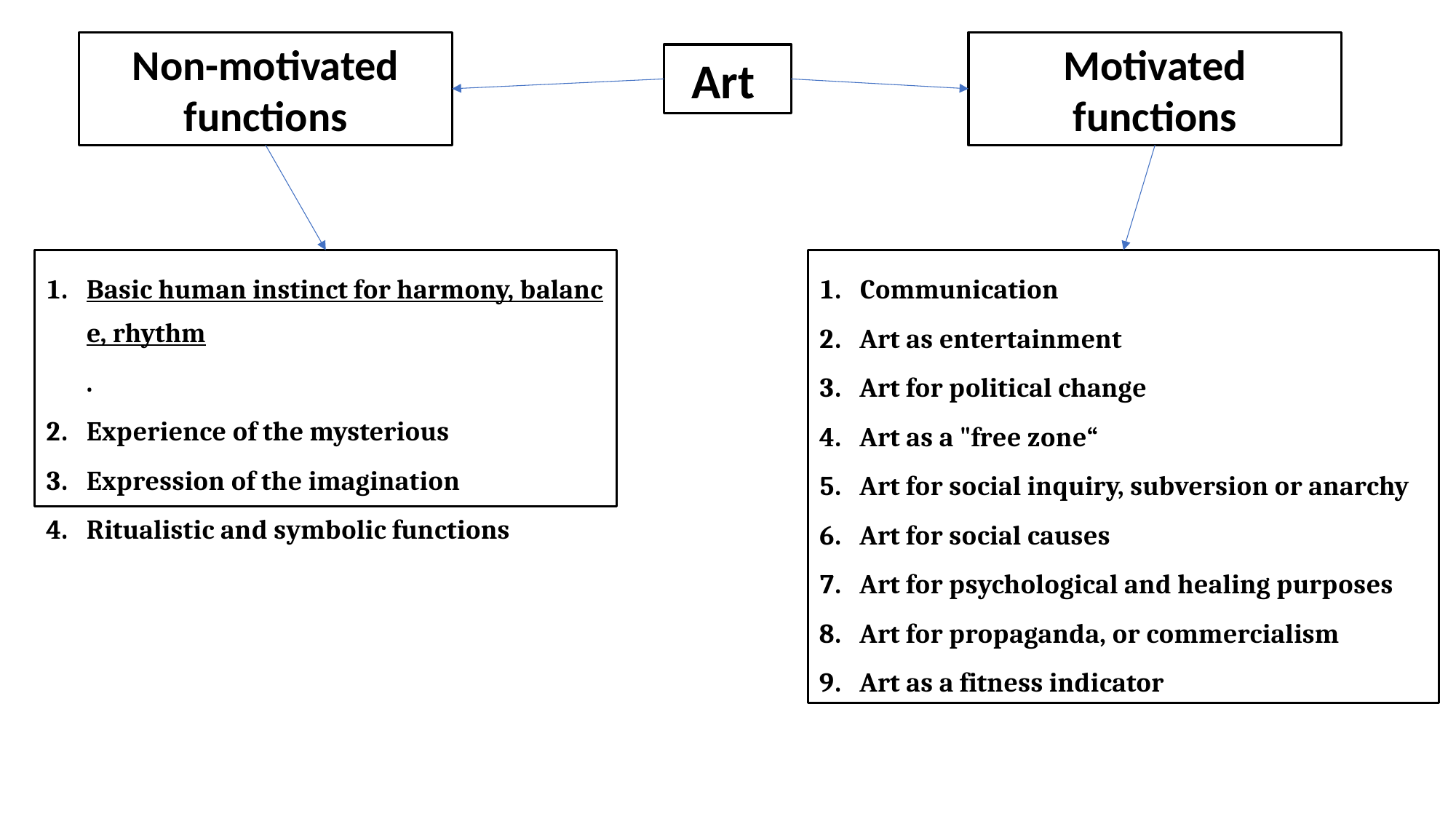

Non-motivated functions
Motivated functions
Art
Basic human instinct for harmony, balance, rhythm.
Experience of the mysterious
Expression of the imagination
Ritualistic and symbolic functions
Communication
Art as entertainment
Art for political change
Art as a "free zone“
Art for social inquiry, subversion or anarchy
Art for social causes
Art for psychological and healing purposes
Art for propaganda, or commercialism
Art as a fitness indicator